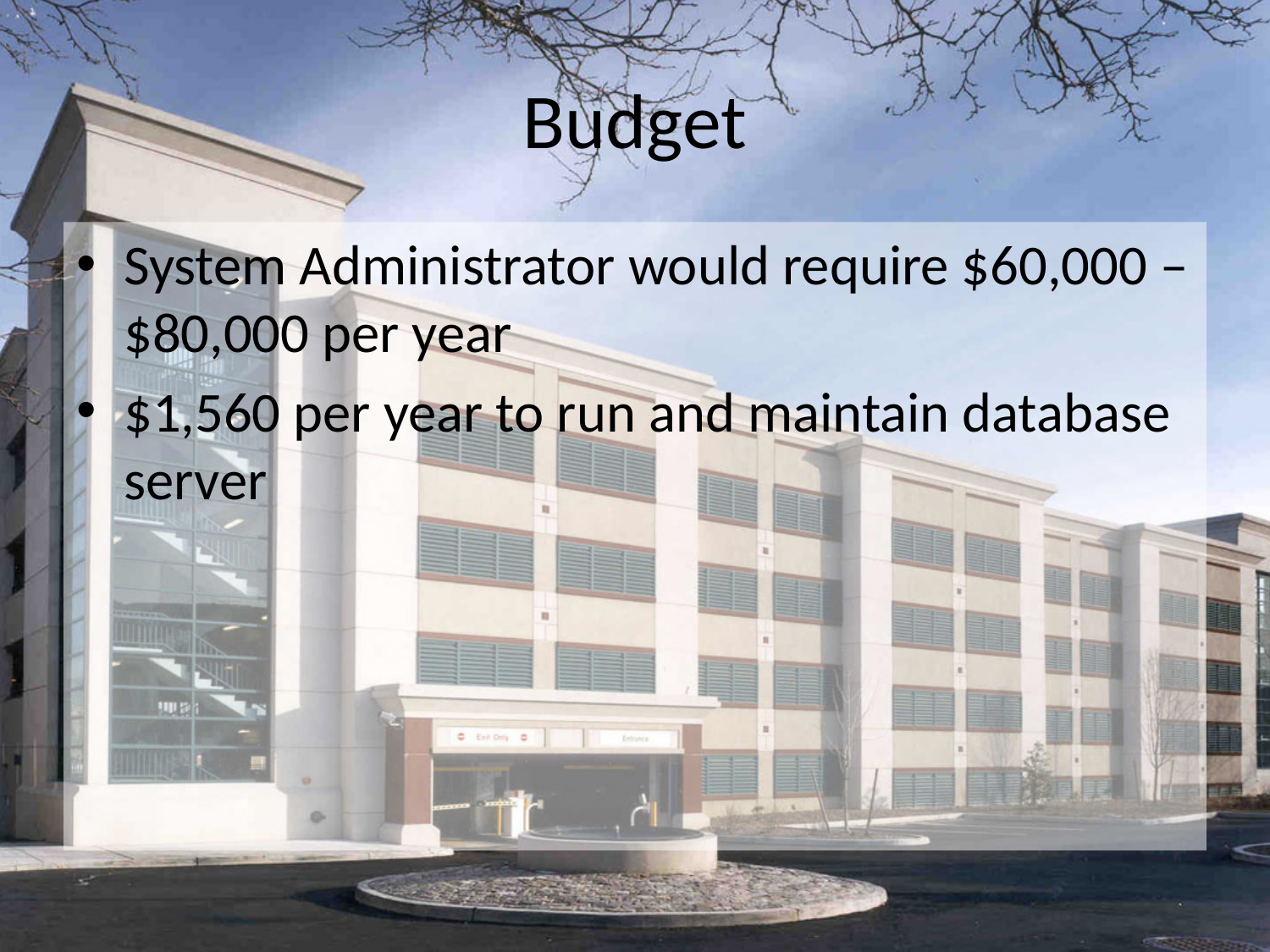

# Budget
System Administrator would require $60,000 – $80,000 per year
$1,560 per year to run and maintain database server